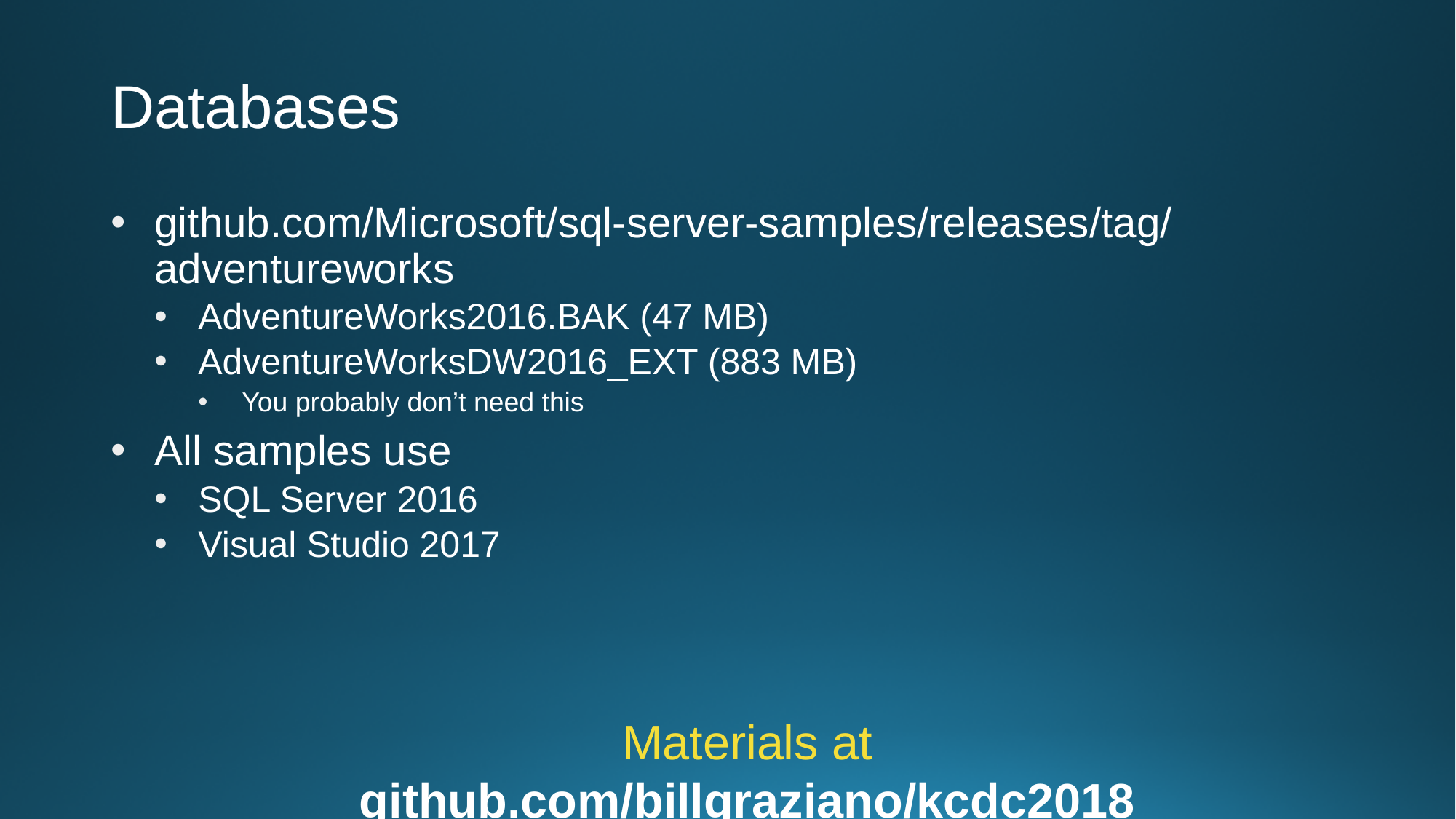

# Databases
github.com/Microsoft/sql-server-samples/releases/tag/adventureworks
AdventureWorks2016.BAK (47 MB)
AdventureWorksDW2016_EXT (883 MB)
You probably don’t need this
All samples use
SQL Server 2016
Visual Studio 2017
Materials at github.com/billgraziano/kcdc2018